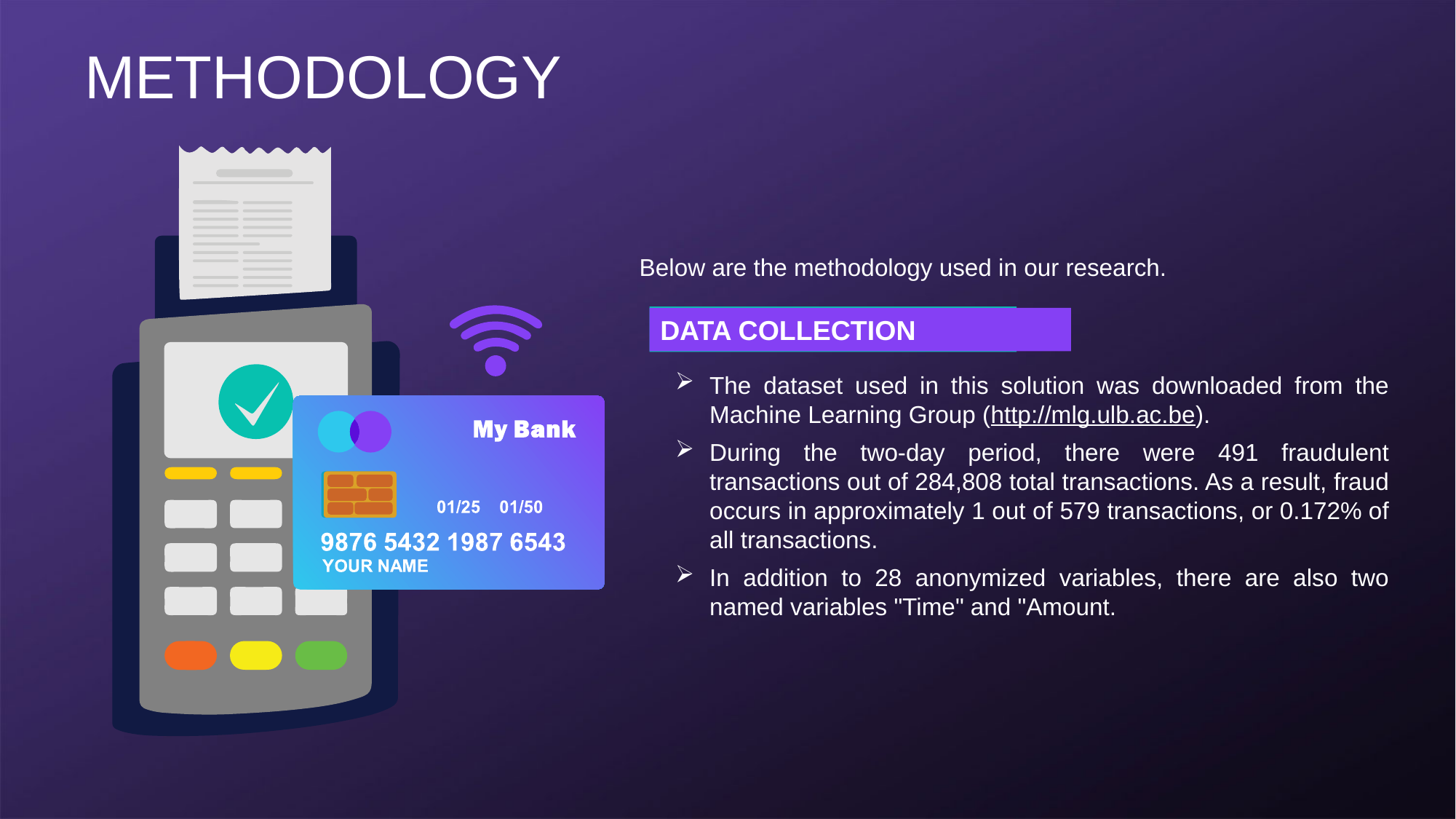

METHODOLOGY

Below are the methodology used in our research.

DATA COLLECTION
The dataset used in this solution was downloaded from the Machine Learning Group (http://mlg.ulb.ac.be).
During the two-day period, there were 491 fraudulent transactions out of 284,808 total transactions. As a result, fraud occurs in approximately 1 out of 579 transactions, or 0.172% of all transactions.
In addition to 28 anonymized variables, there are also two named variables "Time" and "Amount.